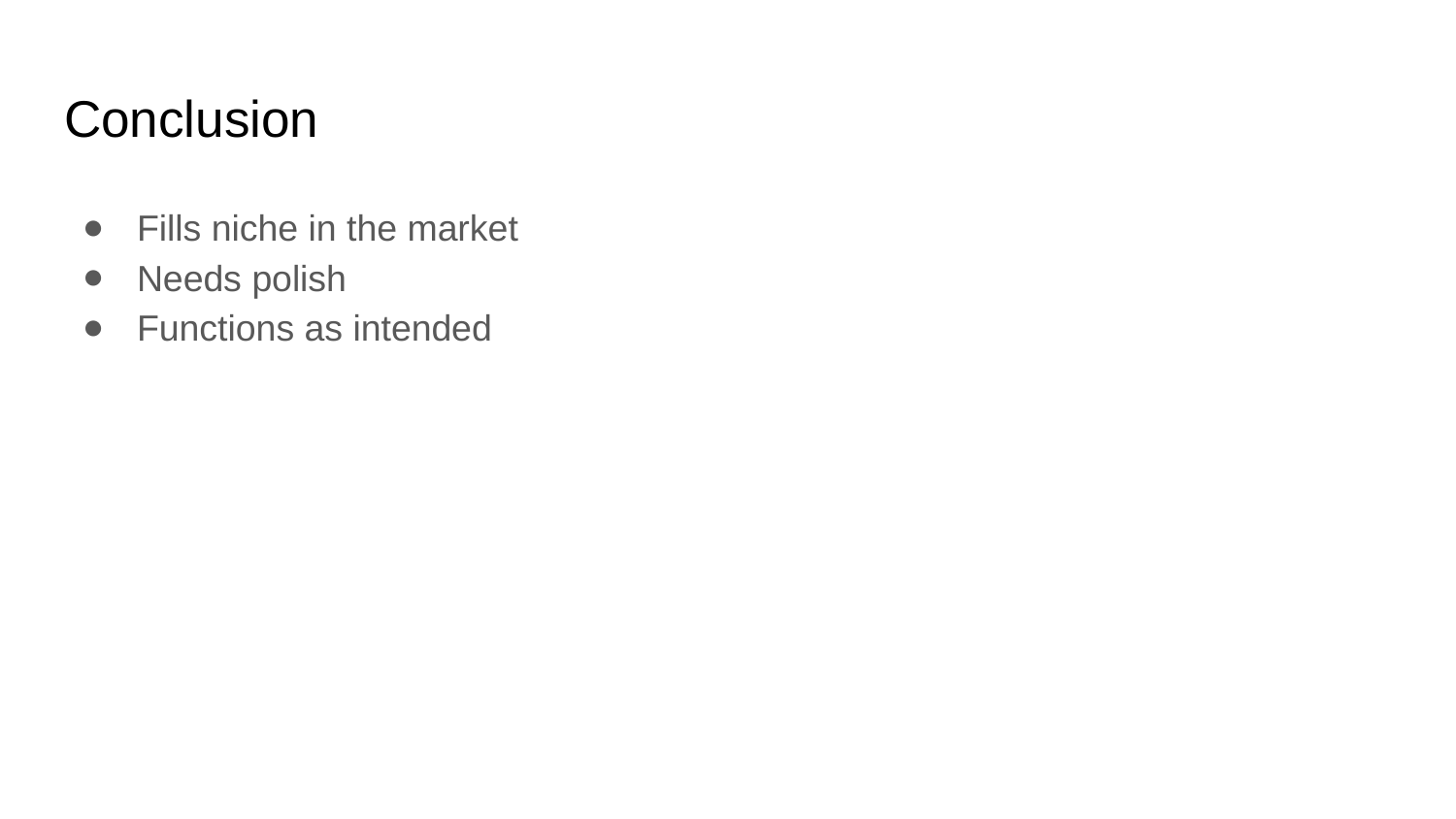

# Conclusion
Fills niche in the market
Needs polish
Functions as intended